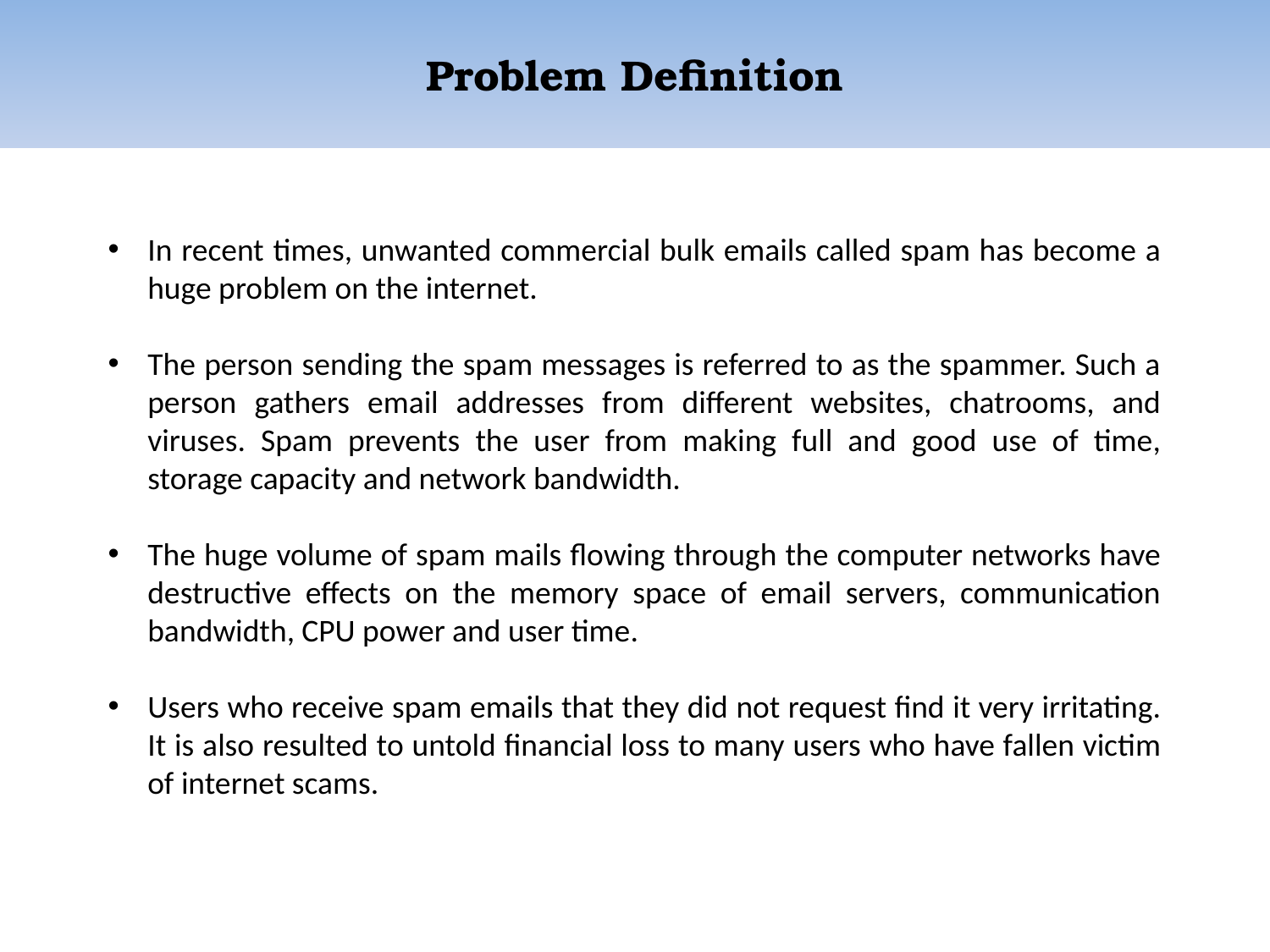

Problem Definition
In recent times, unwanted commercial bulk emails called spam has become a huge problem on the internet.

The person sending the spam messages is referred to as the spammer. Such a person gathers email addresses from different websites, chatrooms, and viruses. Spam prevents the user from making full and good use of time, storage capacity and network bandwidth.

The huge volume of spam mails flowing through the computer networks have destructive effects on the memory space of email servers, communication bandwidth, CPU power and user time.

Users who receive spam emails that they did not request find it very irritating. It is also resulted to untold financial loss to many users who have fallen victim of internet scams.